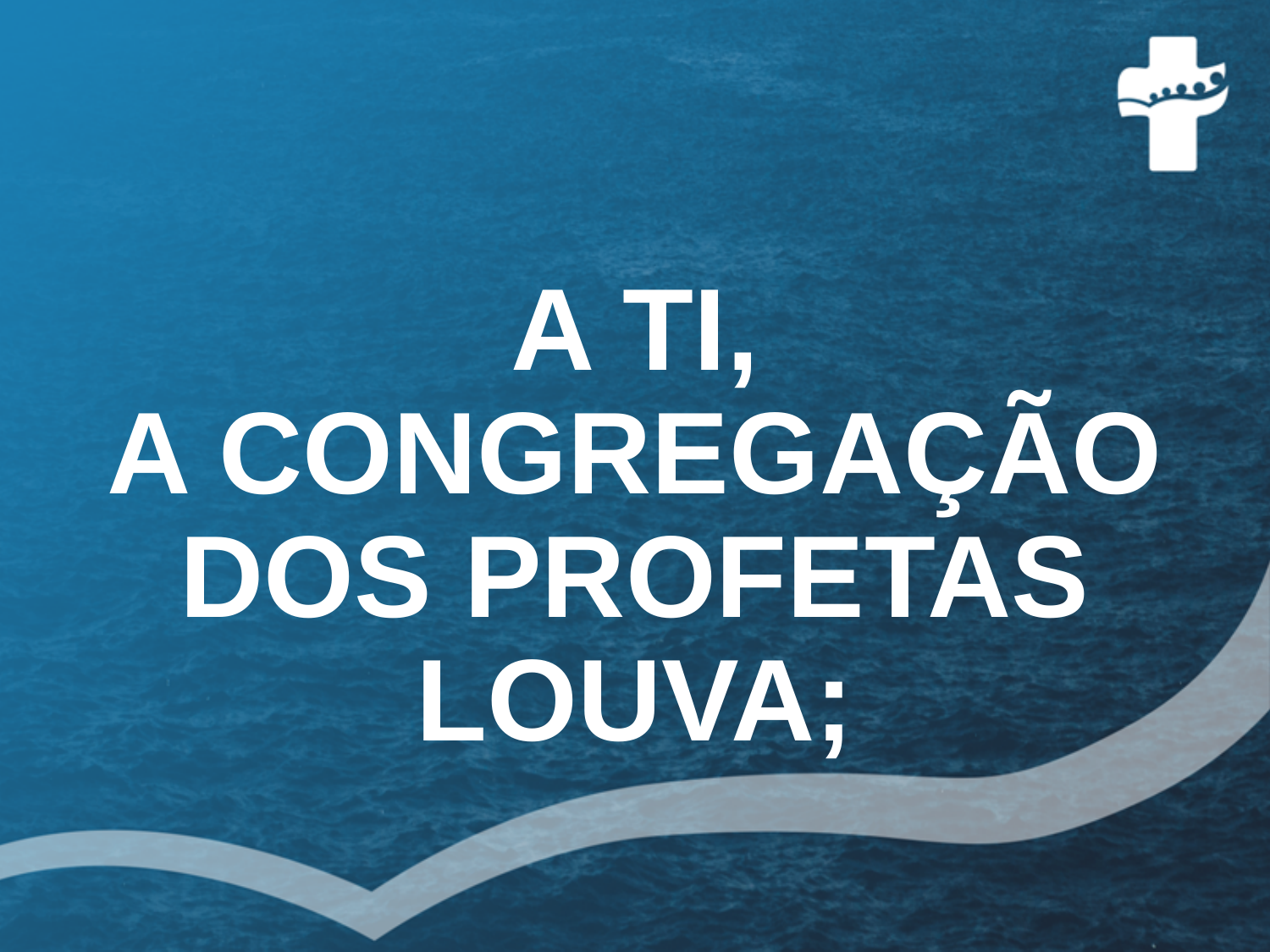

# A TI, A CONGREGAÇÃO DOS PROFETAS LOUVA;